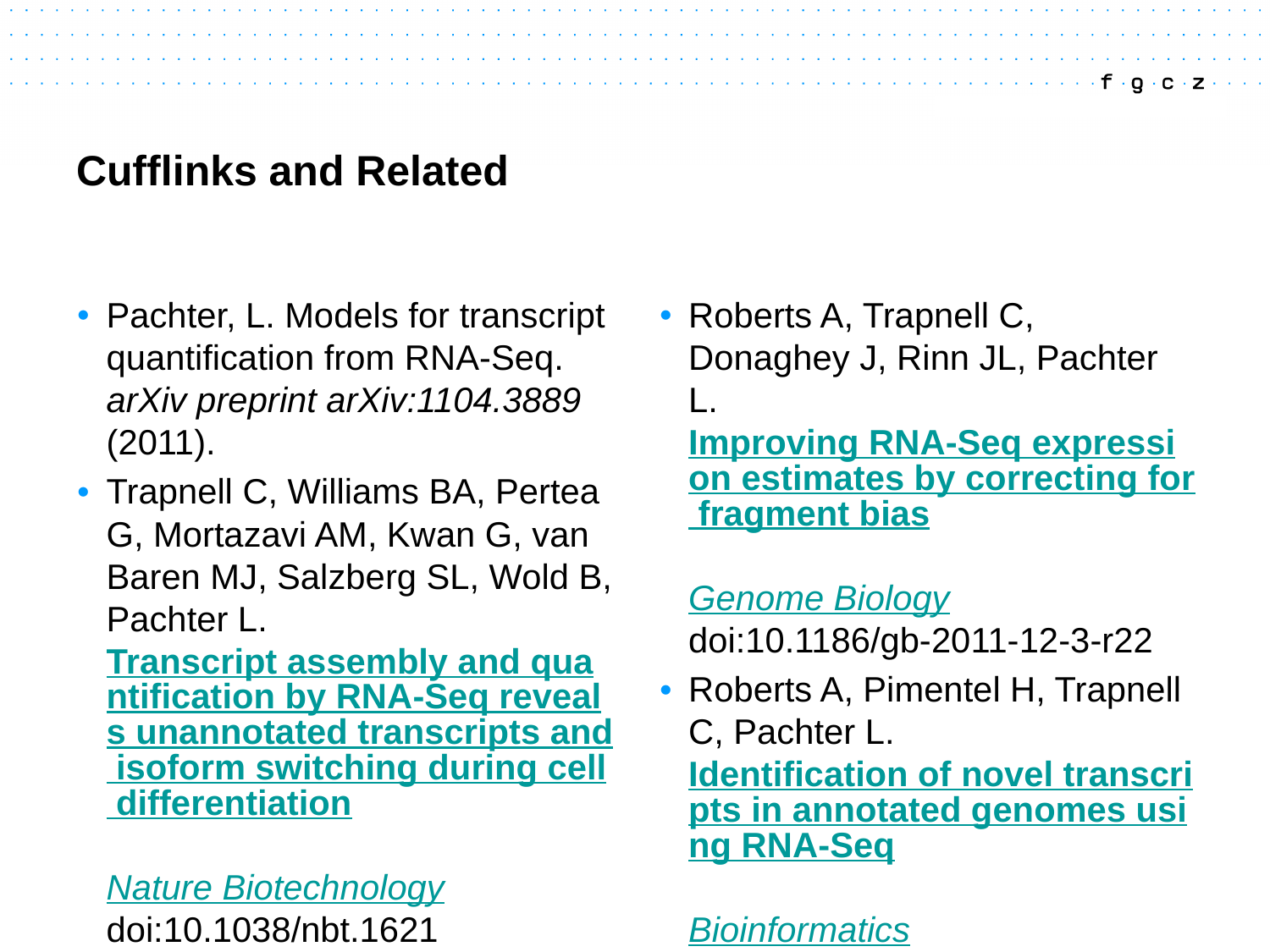

# Cufflinks and Related
Pachter, L. Models for transcript quantification from RNA-Seq. arXiv preprint arXiv:1104.3889 (2011).
Trapnell C, Williams BA, Pertea G, Mortazavi AM, Kwan G, van Baren MJ, Salzberg SL, Wold B, Pachter L. Transcript assembly and quantification by RNA-Seq reveals unannotated transcripts and isoform switching during cell differentiation
Nature Biotechnology doi:10.1038/nbt.1621
Roberts A, Trapnell C, Donaghey J, Rinn JL, Pachter L. Improving RNA-Seq expression estimates by correcting for fragment bias
Genome Biology doi:10.1186/gb-2011-12-3-r22
Roberts A, Pimentel H, Trapnell C, Pachter L. Identification of novel transcripts in annotated genomes using RNA-Seq
Bioinformatics doi:10.1093/bioinformatics/btr355